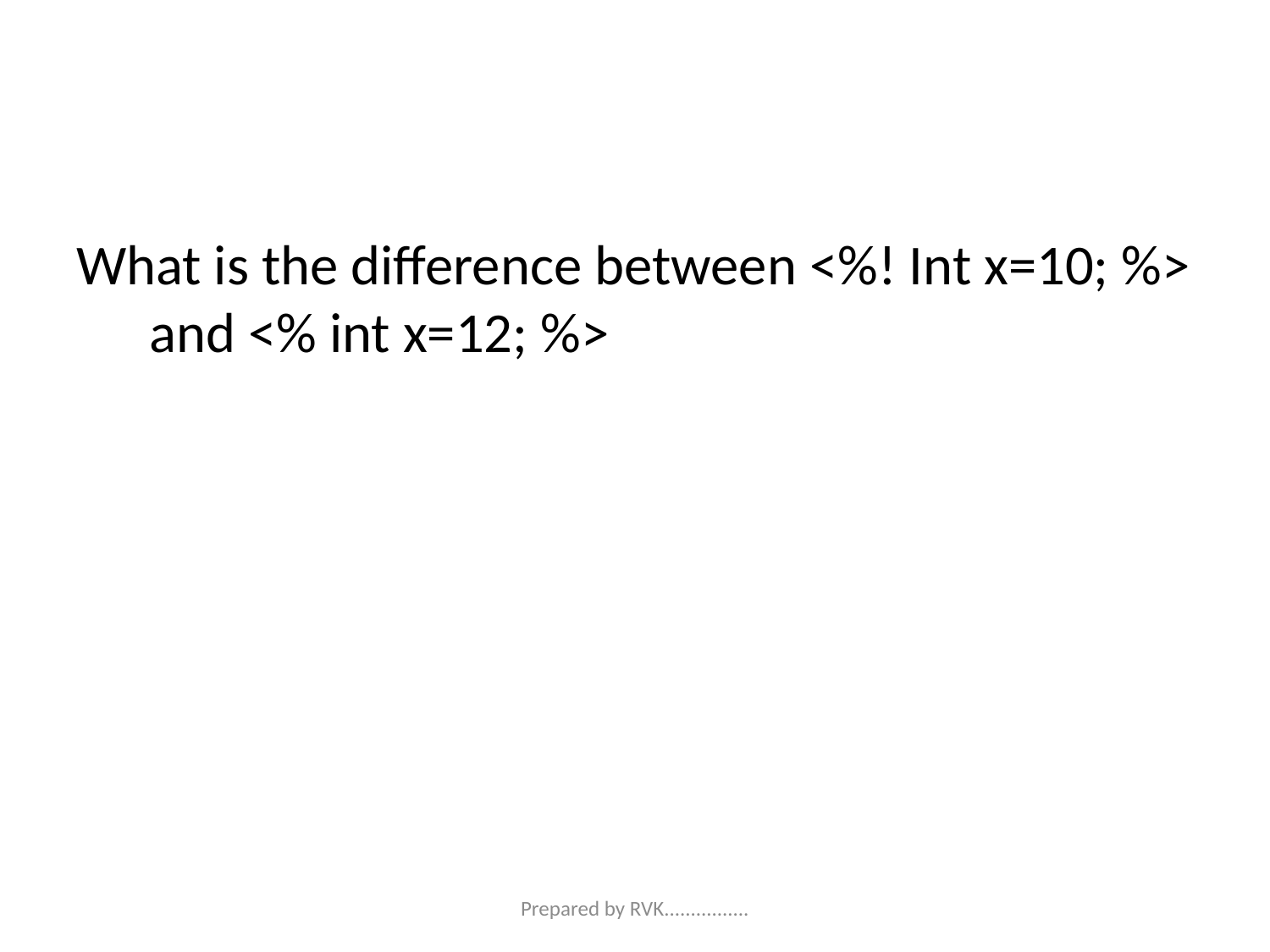

#
What is the difference between <%! Int x=10; %>   and <% int x=12; %>

Prepared by RVK................